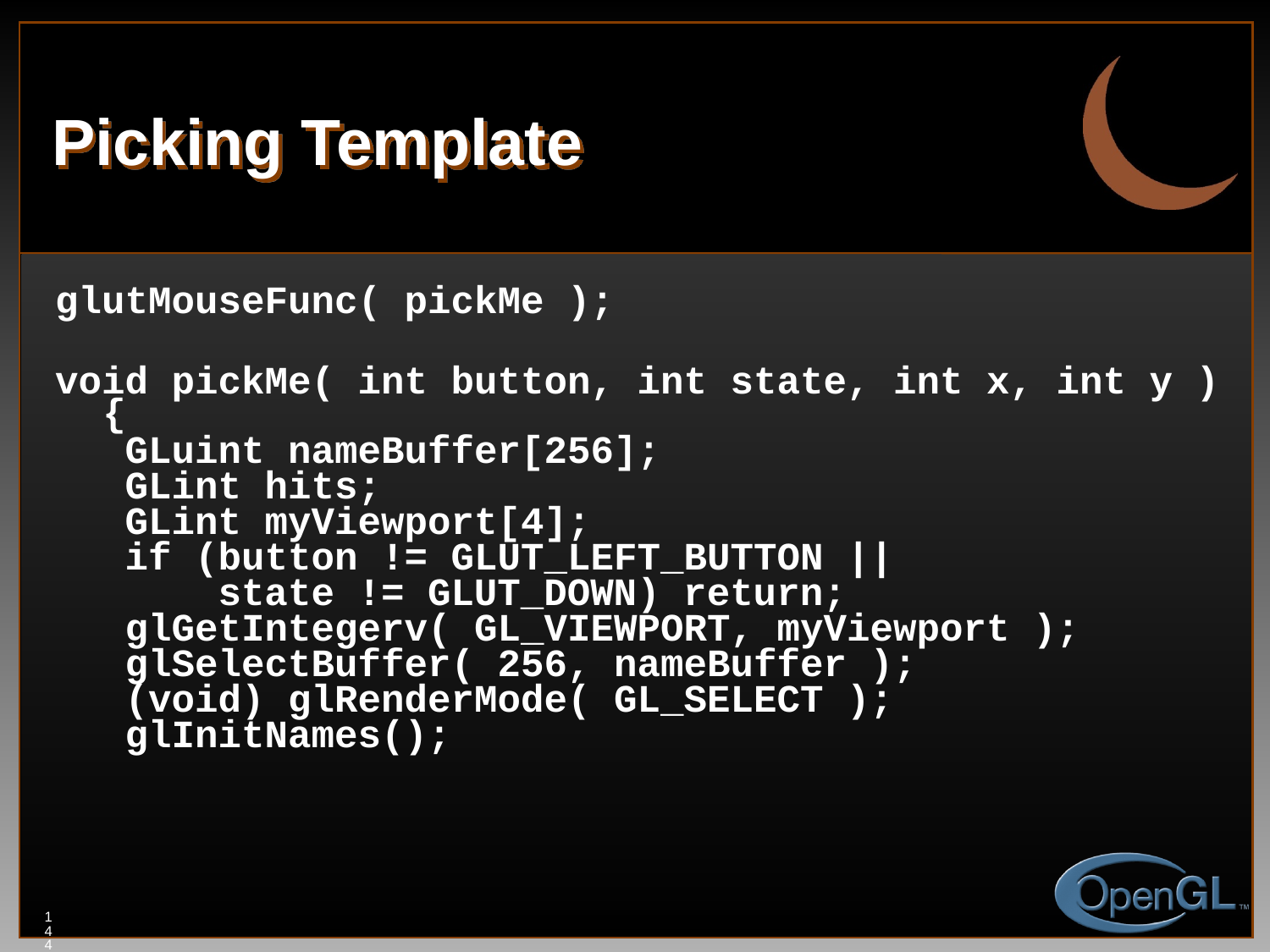

# Picking Template
glutMouseFunc( pickMe );

void pickMe( int button, int state, int x, int y )
{
   GLuint nameBuffer[256];
   GLint hits;
   GLint myViewport[4];
   if (button != GLUT_LEFT_BUTTON ||
       state != GLUT_DOWN) return;
   glGetIntegerv( GL_VIEWPORT, myViewport );
   glSelectBuffer( 256, nameBuffer );
   (void) glRenderMode( GL_SELECT );
   glInitNames();
144